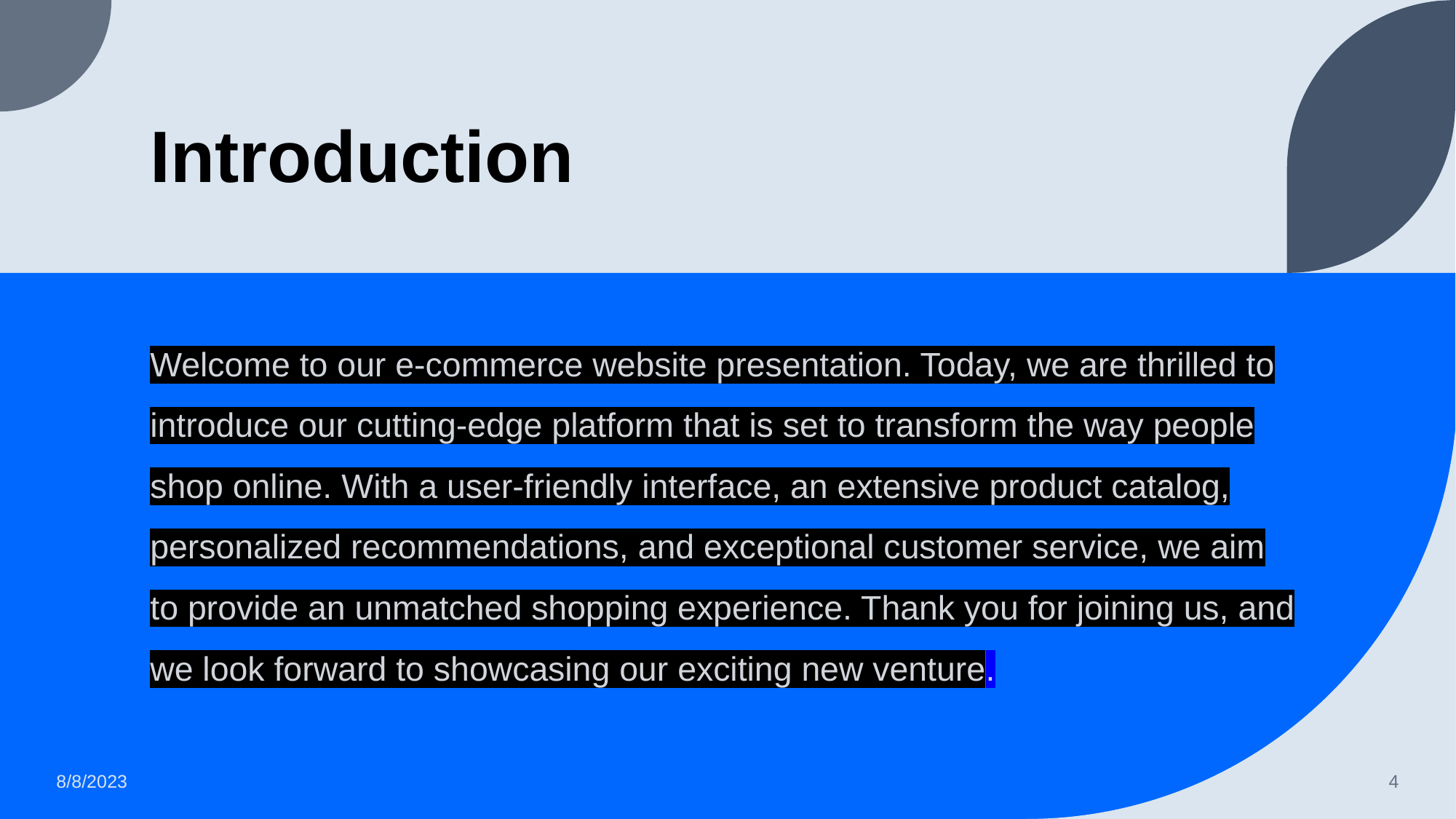

# Introduction
Welcome to our e-commerce website presentation. Today, we are thrilled to introduce our cutting-edge platform that is set to transform the way people shop online. With a user-friendly interface, an extensive product catalog, personalized recommendations, and exceptional customer service, we aim to provide an unmatched shopping experience. Thank you for joining us, and we look forward to showcasing our exciting new venture.
8/8/2023
4
PRESENTATION TITLE